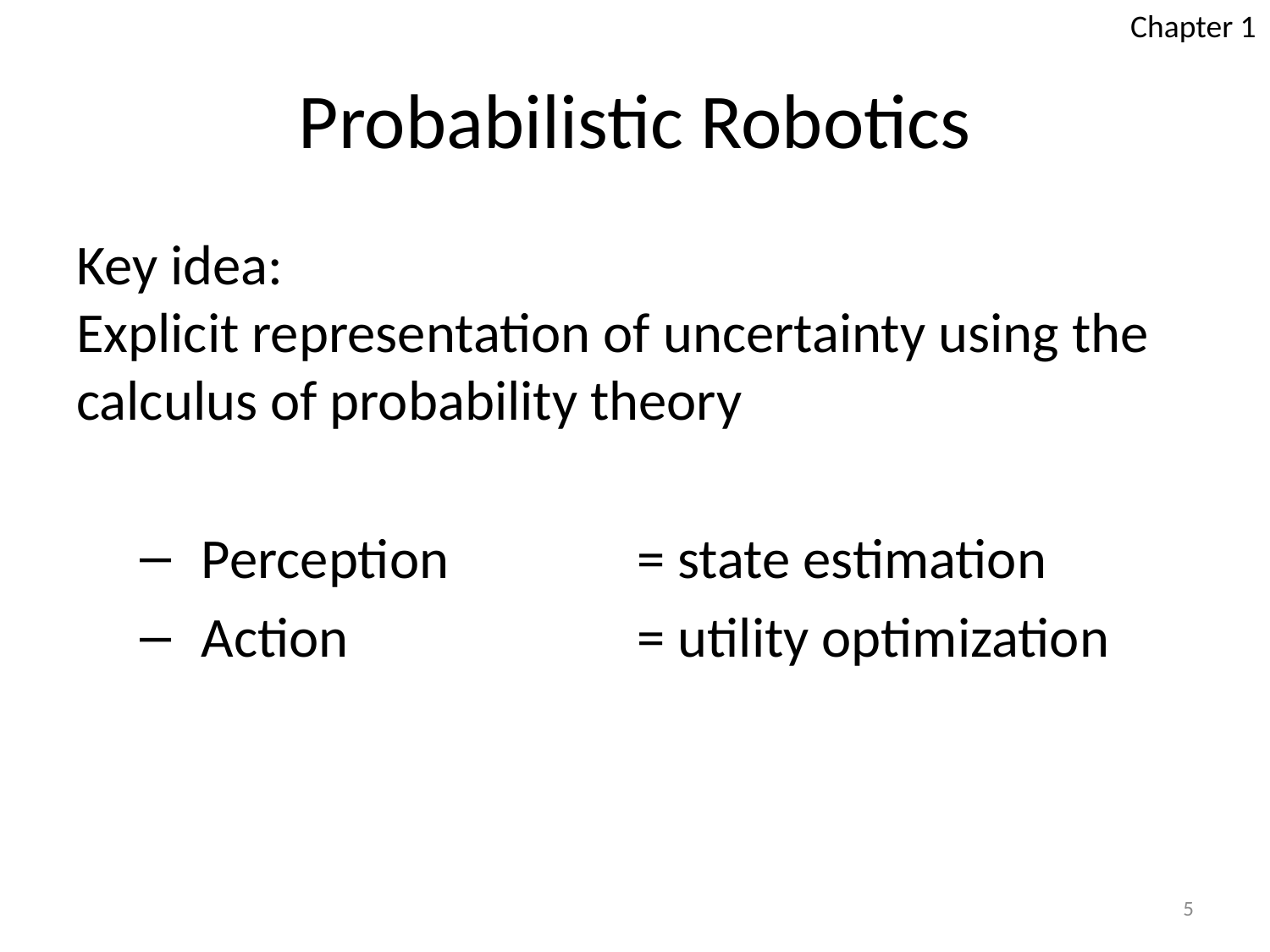

Chapter 1
# Probabilistic Robotics
Key idea:
Explicit representation of uncertainty using the calculus of probability theory

Perception	= state estimation
Action 	= utility optimization
5